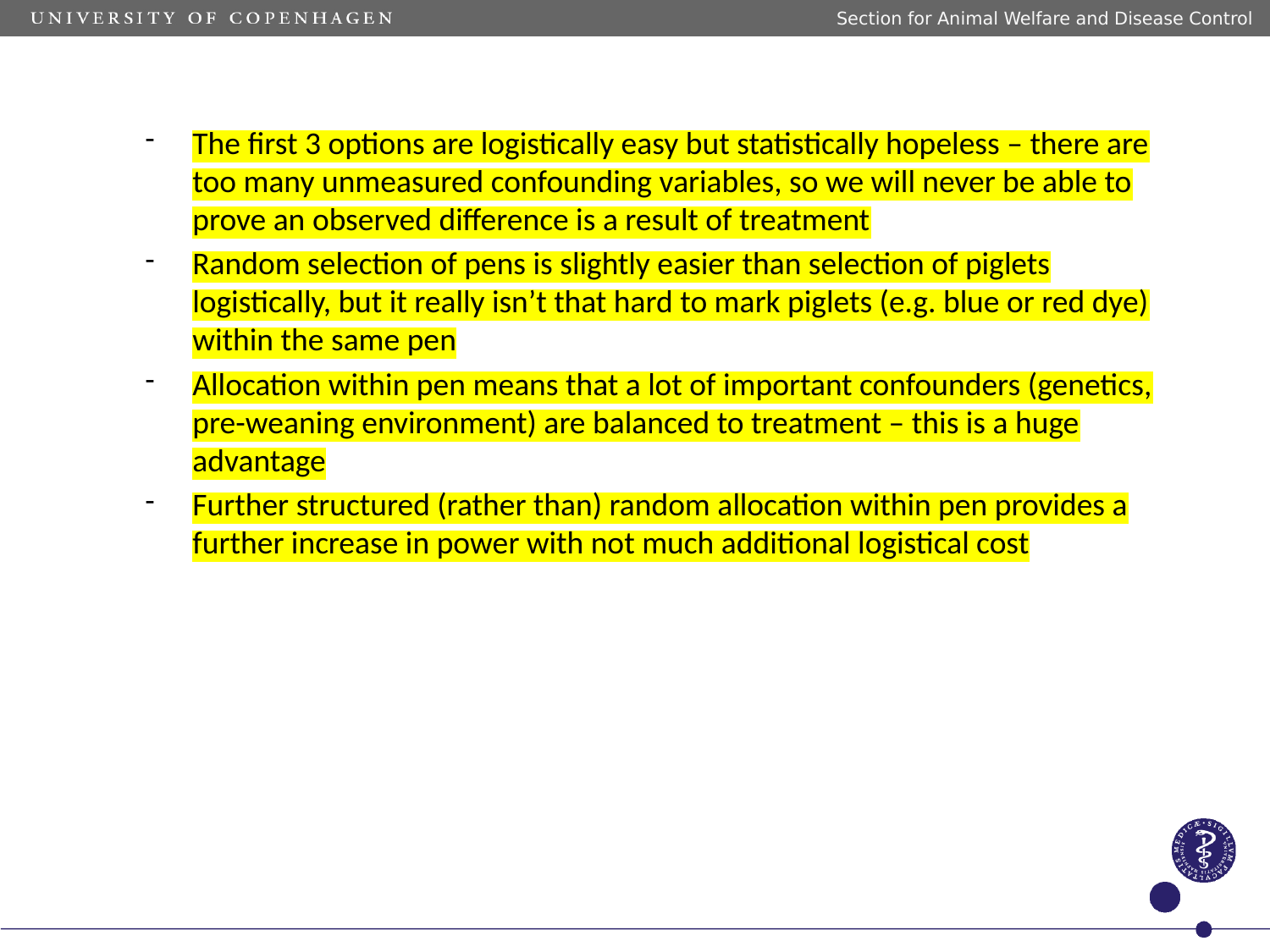

Section for Animal Welfare and Disease Control

The first 3 options are logistically easy but statistically hopeless – there are too many unmeasured confounding variables, so we will never be able to prove an observed difference is a result of treatment
Random selection of pens is slightly easier than selection of piglets logistically, but it really isn’t that hard to mark piglets (e.g. blue or red dye) within the same pen
Allocation within pen means that a lot of important confounders (genetics, pre-weaning environment) are balanced to treatment – this is a huge advantage
Further structured (rather than) random allocation within pen provides a further increase in power with not much additional logistical cost